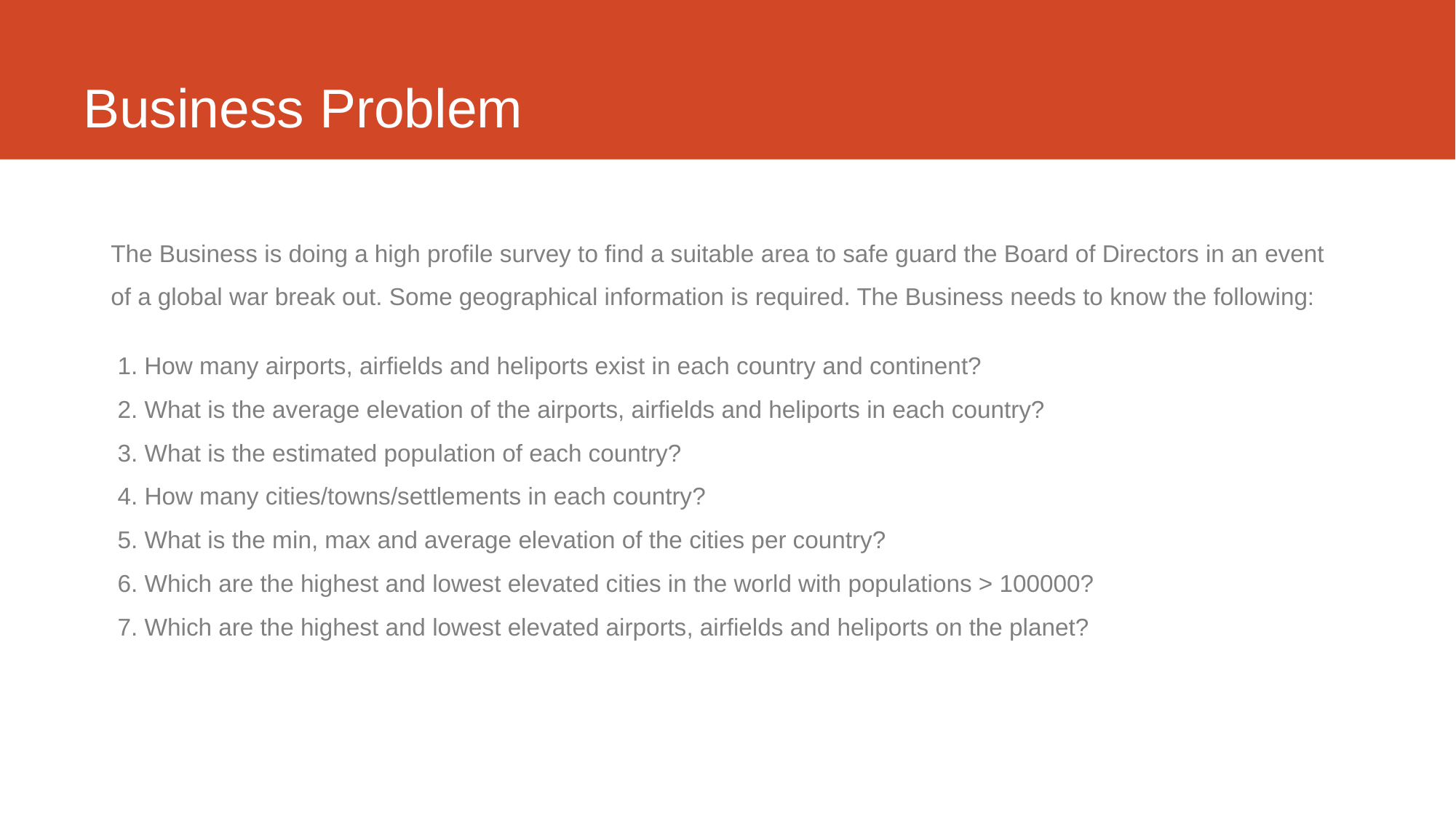

# Business Problem
The Business is doing a high profile survey to find a suitable area to safe guard the Board of Directors in an event of a global war break out. Some geographical information is required. The Business needs to know the following:
 1. How many airports, airfields and heliports exist in each country and continent?
 2. What is the average elevation of the airports, airfields and heliports in each country?
 3. What is the estimated population of each country?
 4. How many cities/towns/settlements in each country?
 5. What is the min, max and average elevation of the cities per country?
 6. Which are the highest and lowest elevated cities in the world with populations > 100000?
 7. Which are the highest and lowest elevated airports, airfields and heliports on the planet?